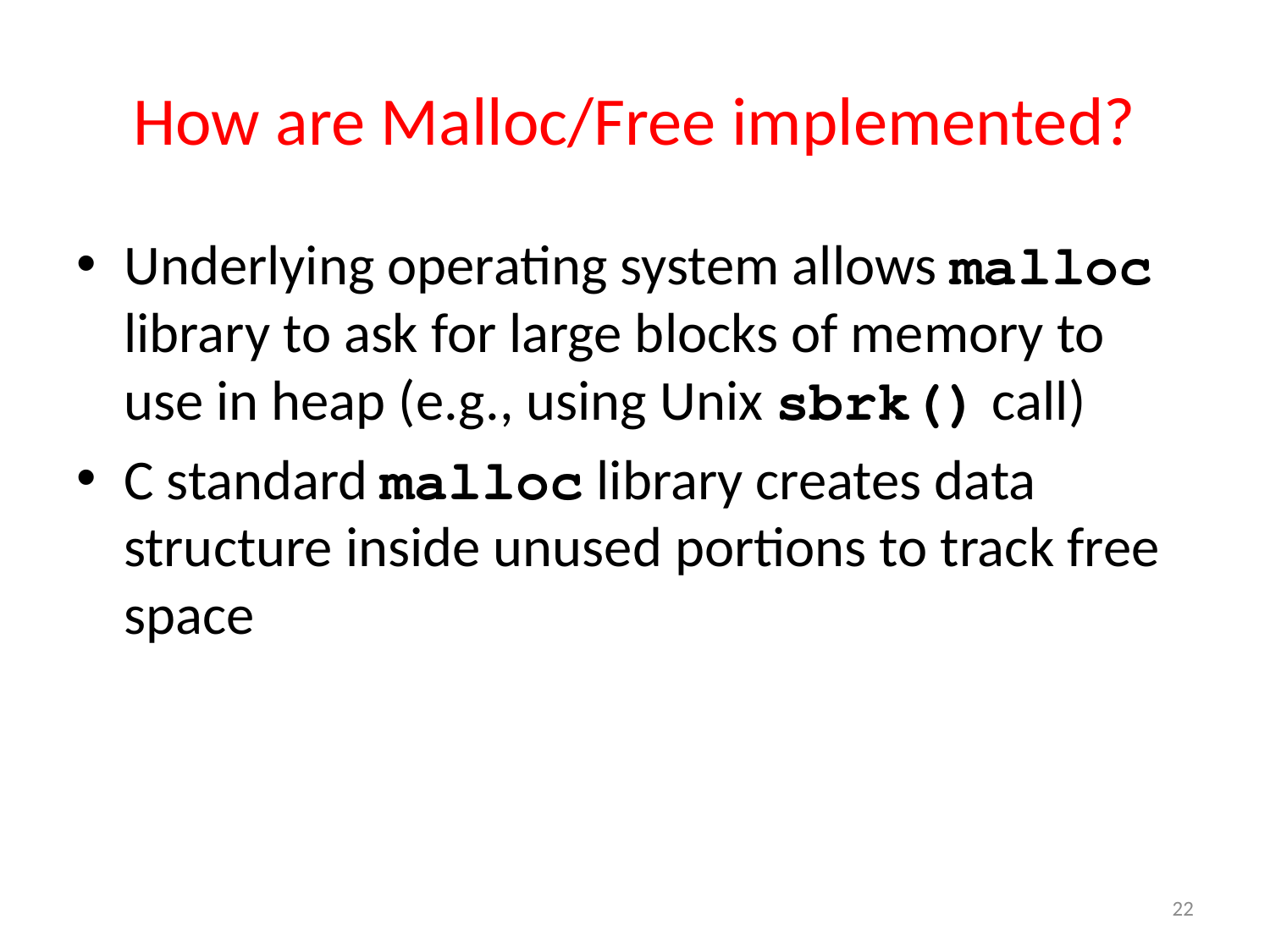

# How are Malloc/Free implemented?
Underlying operating system allows malloc library to ask for large blocks of memory to use in heap (e.g., using Unix sbrk() call)
C standard malloc library creates data structure inside unused portions to track free space
22